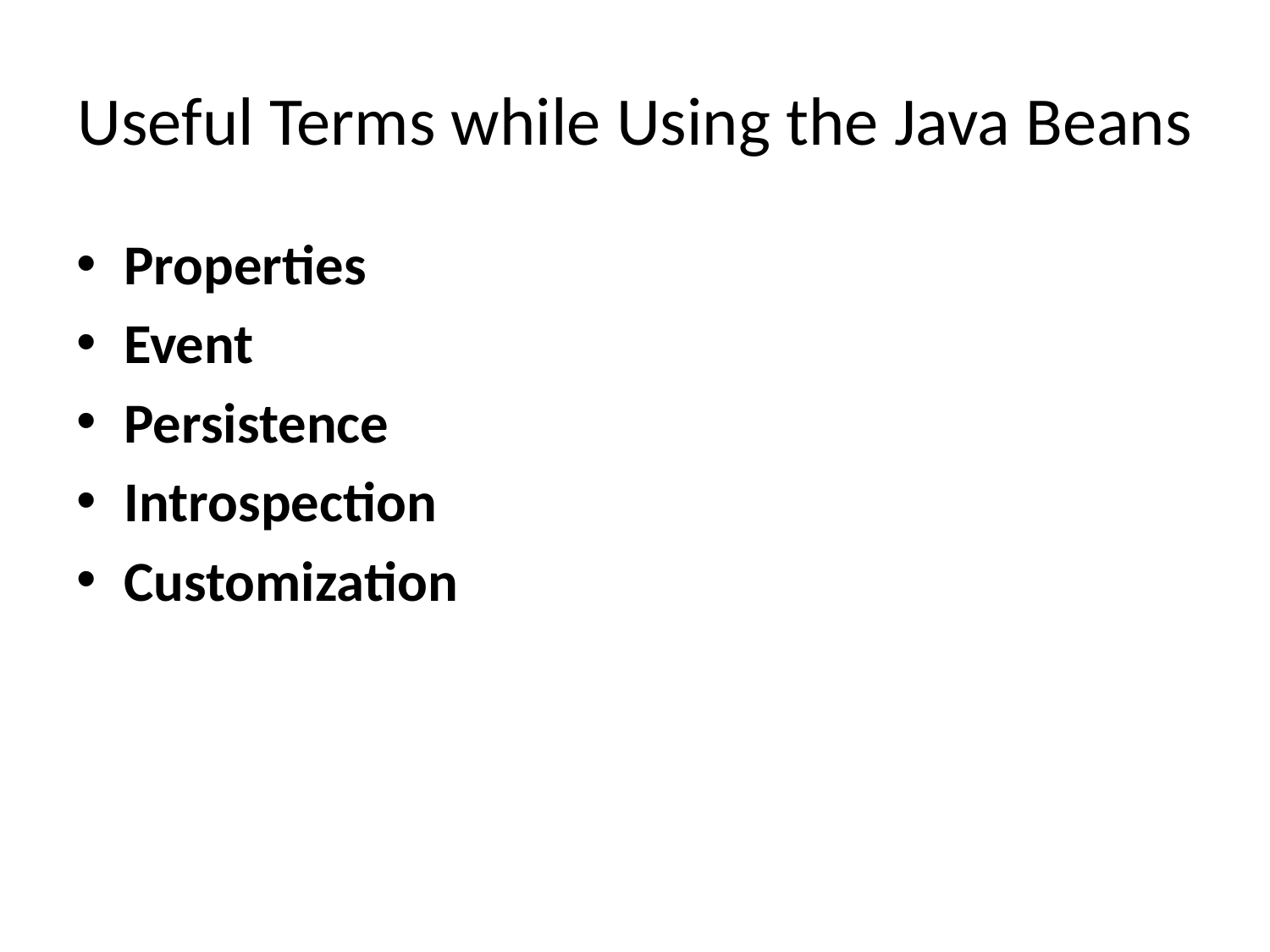

# Useful Terms while Using the Java Beans
Properties
Event
Persistence
Introspection
Customization